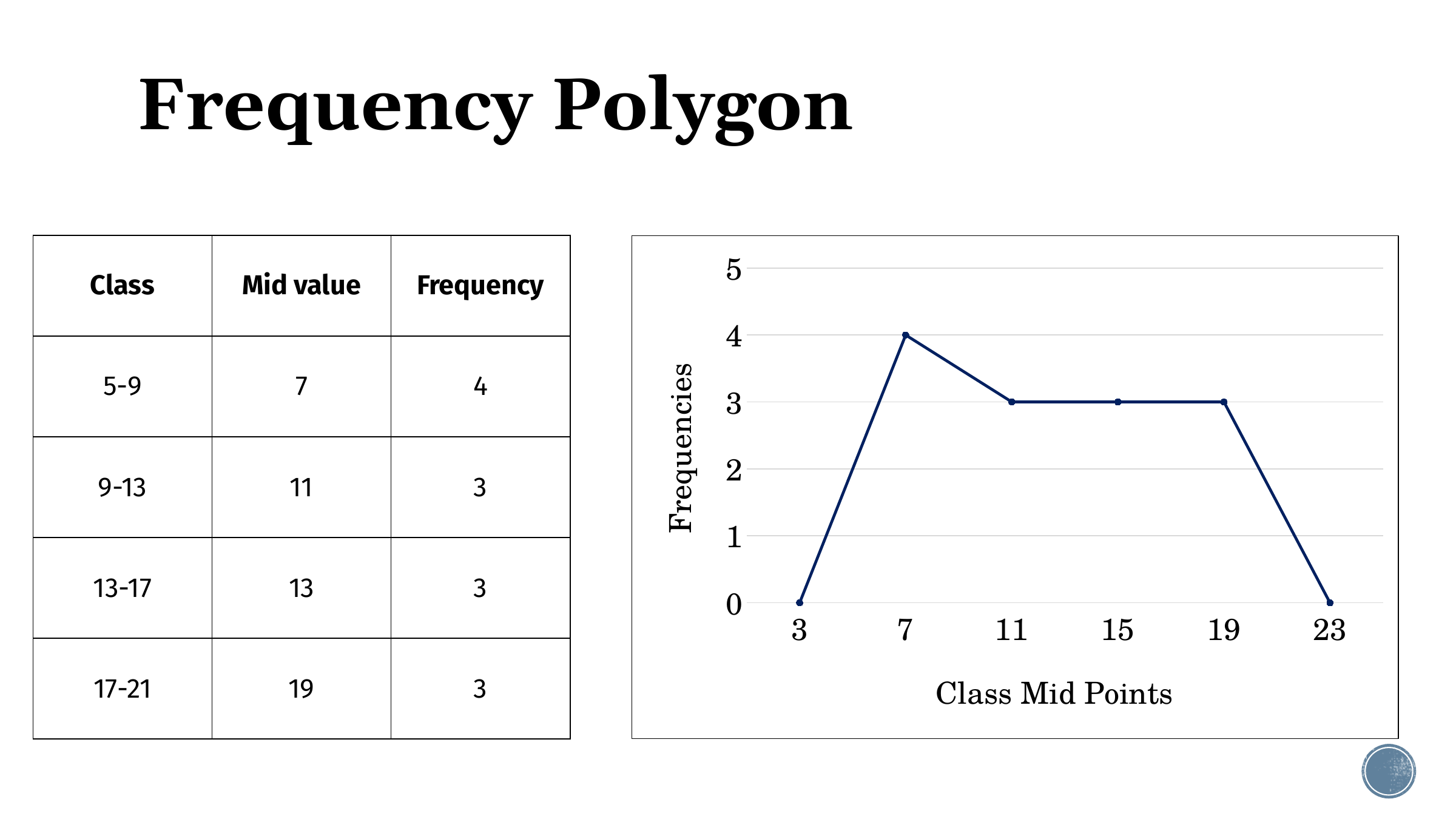

# Frequency Polygon
| Class | Mid value | Frequency |
| --- | --- | --- |
| 5-9 | 7 | 4 |
| 9-13 | 11 | 3 |
| 13-17 | 13 | 3 |
| 17-21 | 19 | 3 |

### Chart

| Category |  |
|---|---|
| 3 | 0.0 |
| 7 | 4.0 |
| 11 | 3.0 |
| 15 | 3.0 |
| 19 | 3.0 |
| 23 | 0.0 |